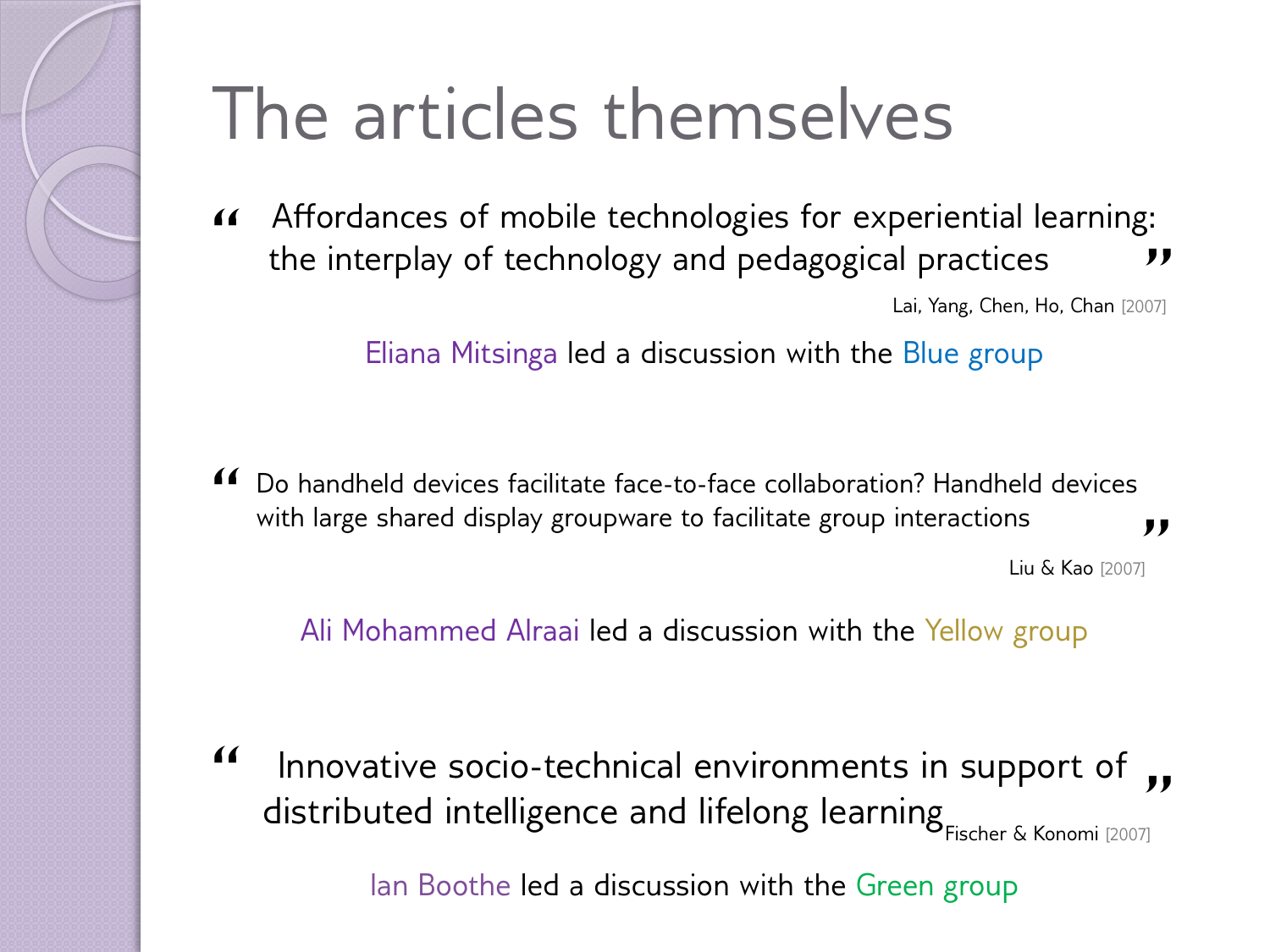

# The articles themselves
“
    Affordances of mobile technologies for experiential learning: the interplay of technology and pedagogical practices
”
Lai, Yang, Chen, Ho, Chan [2007]
Eliana Mitsinga led a discussion with the Blue group
“
               Do handheld devices facilitate face-to-face collaboration? Handheld devices with large shared display groupware to facilitate group interactions
”
Liu & Kao [2007]
Ali Mohammed Alraai led a discussion with the Yellow group
“
     Innovative socio-technical environments in support of distributed intelligence and lifelong learning
”
Fischer & Konomi [2007]
Ian Boothe led a discussion with the Green group